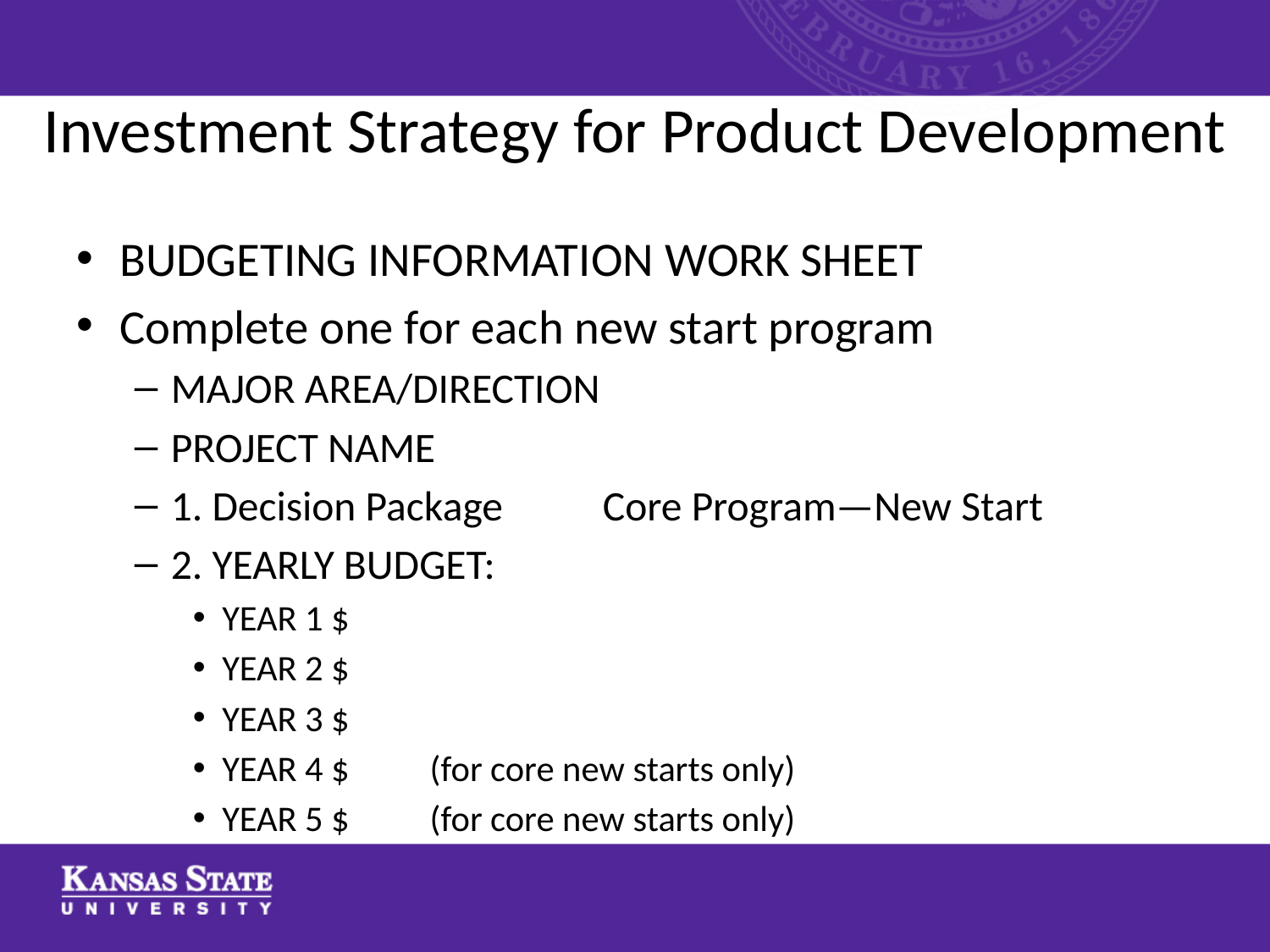

# Investment Strategy for Product Development
BUDGETING INFORMATION WORK SHEET
Complete one for each new start program
MAJOR AREA/DIRECTION
PROJECT NAME
1. Decision Package	Core Program—New Start
2. YEARLY BUDGET:
YEAR 1 $
YEAR 2 $
YEAR 3 $
YEAR 4 $          (for core new starts only)
YEAR 5 $          (for core new starts only)